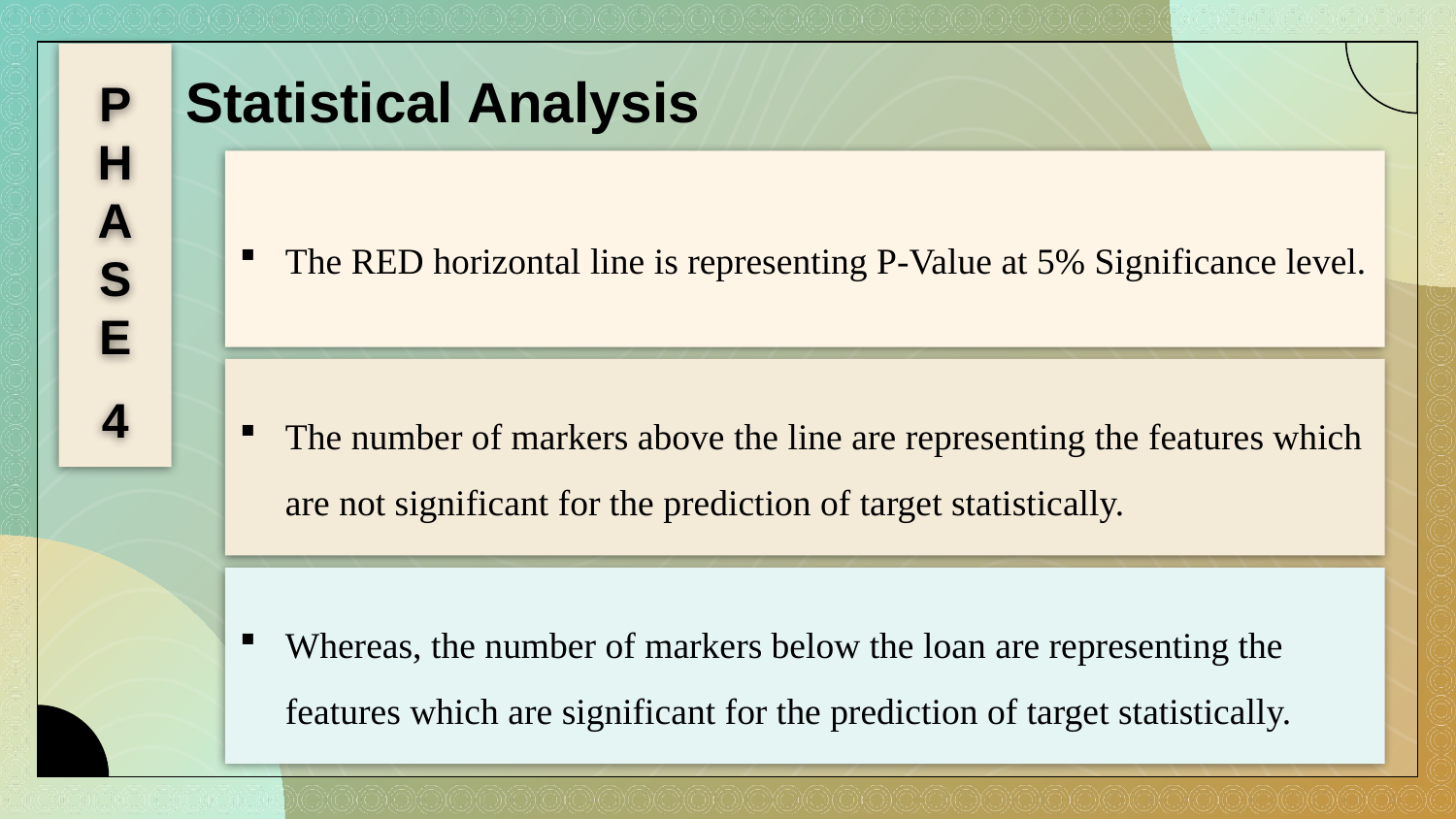

# Statistical Analysis
P
H
A
S
E

4
The RED horizontal line is representing P-Value at 5% Significance level.

The number of markers above the line are representing the features which are not significant for the prediction of target statistically.
Whereas, the number of markers below the loan are representing the features which are significant for the prediction of target statistically.